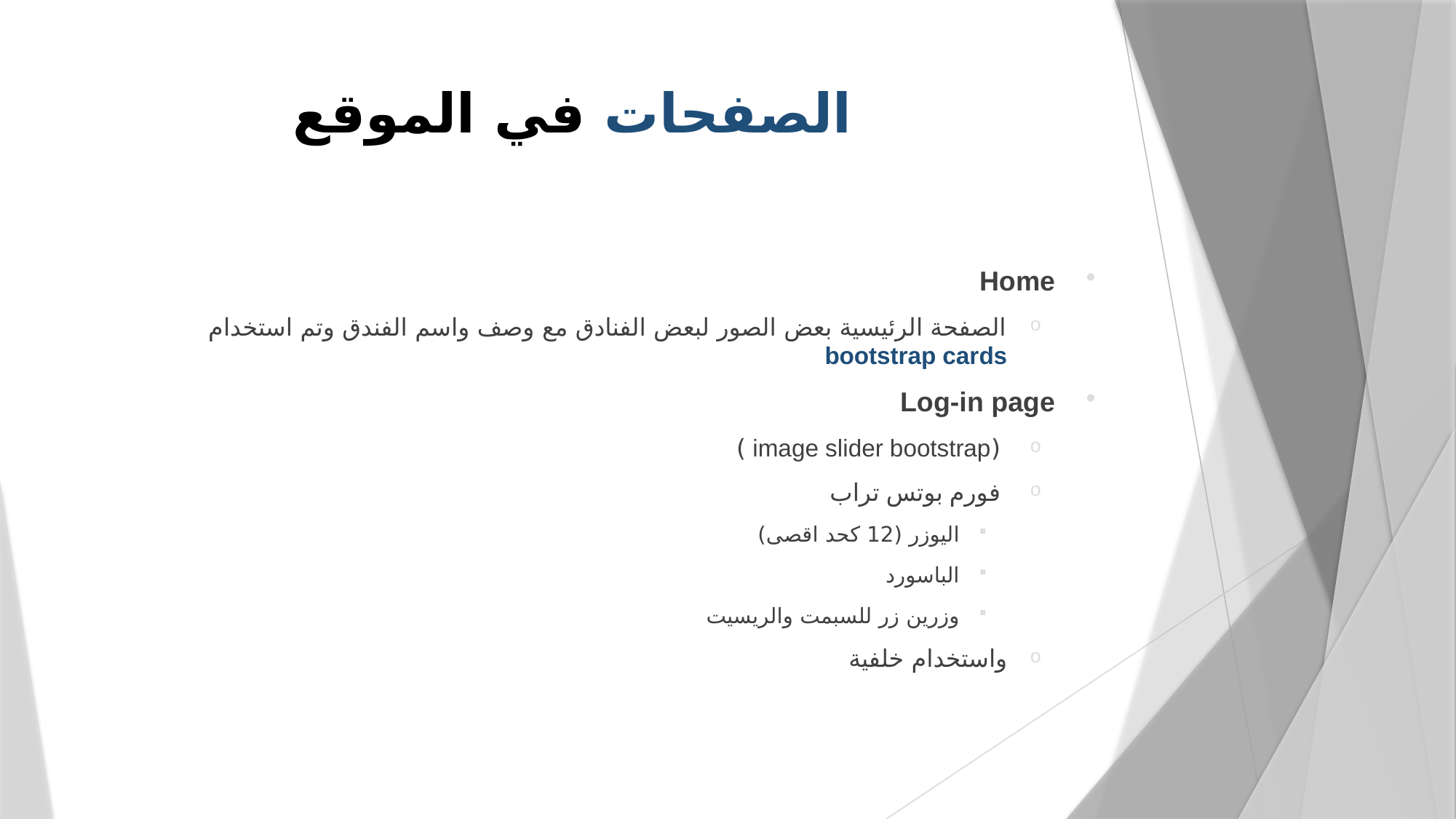

# الصفحات في الموقع
Home
الصفحة الرئيسية بعض الصور لبعض الفنادق مع وصف واسم الفندق وتم استخدام bootstrap cards
Log-in page
 (image slider bootstrap )
 فورم بوتس تراب
اليوزر (12 كحد اقصى)
الباسورد
وزرين زر للسبمت والريسيت
واستخدام خلفية